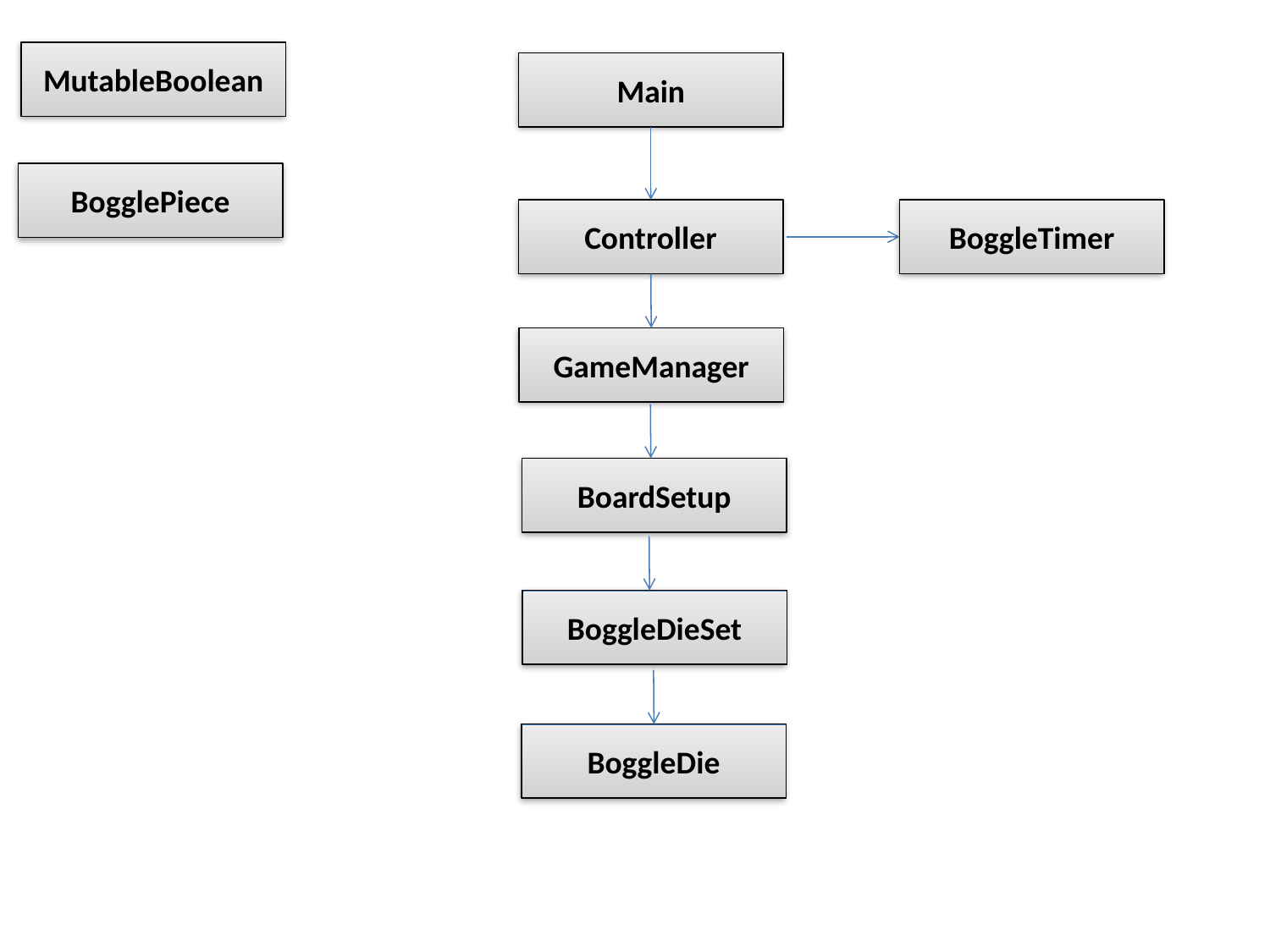

MutableBoolean
Main
BogglePiece
Controller
BoggleTimer
GameManager
BoardSetup
BoggleDieSet
BoggleDie